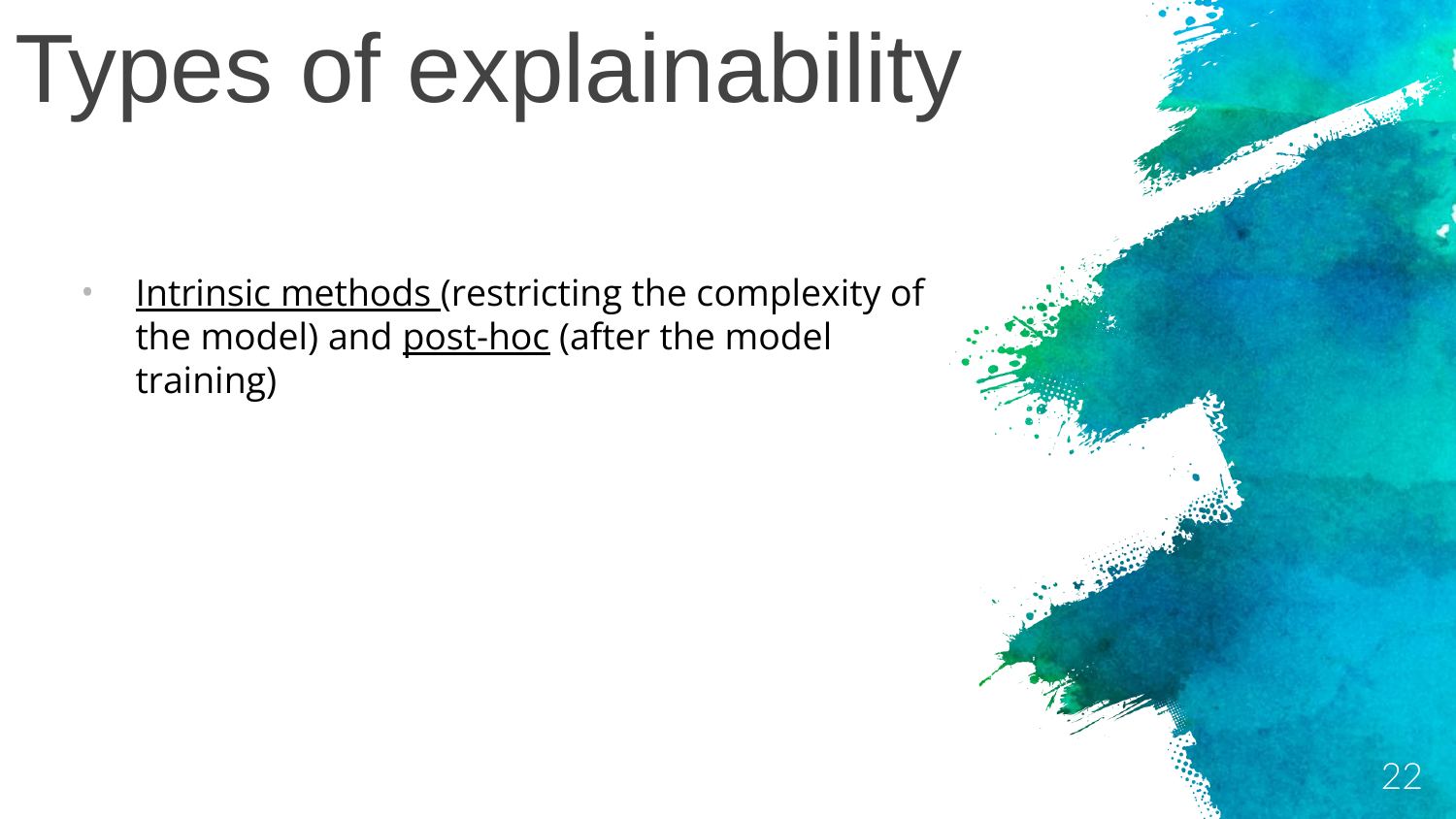

# Types of explainability
Intrinsic methods (restricting the complexity of the model) and post-hoc (after the model training)
22